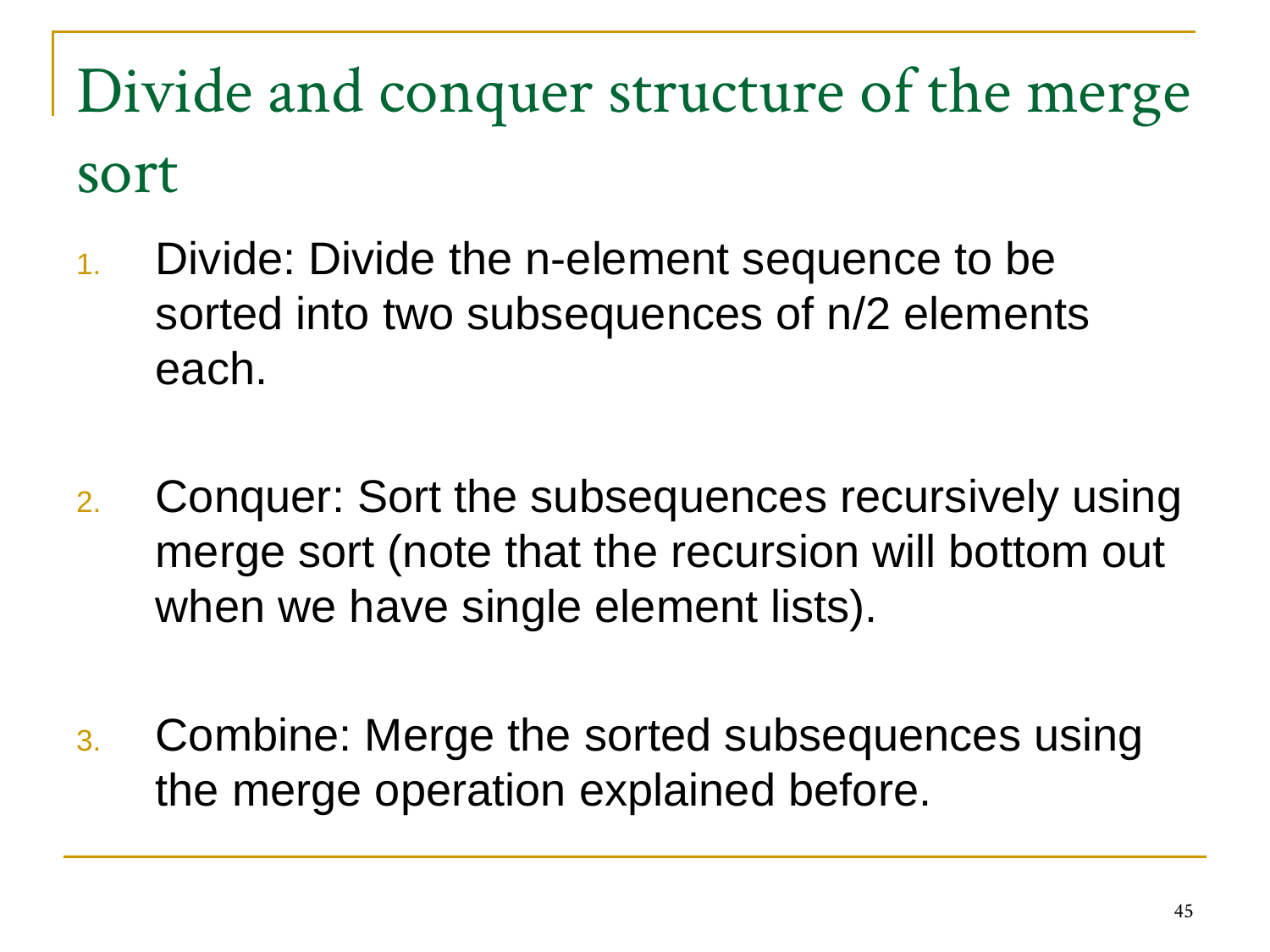

# Divide and conquer structure of the merge sort
Divide: Divide the n-element sequence to be sorted into two subsequences of n/2 elements each.

Conquer: Sort the subsequences recursively using merge sort (note that the recursion will bottom out when we have single element lists).

Combine: Merge the sorted subsequences using the merge operation explained before.
45